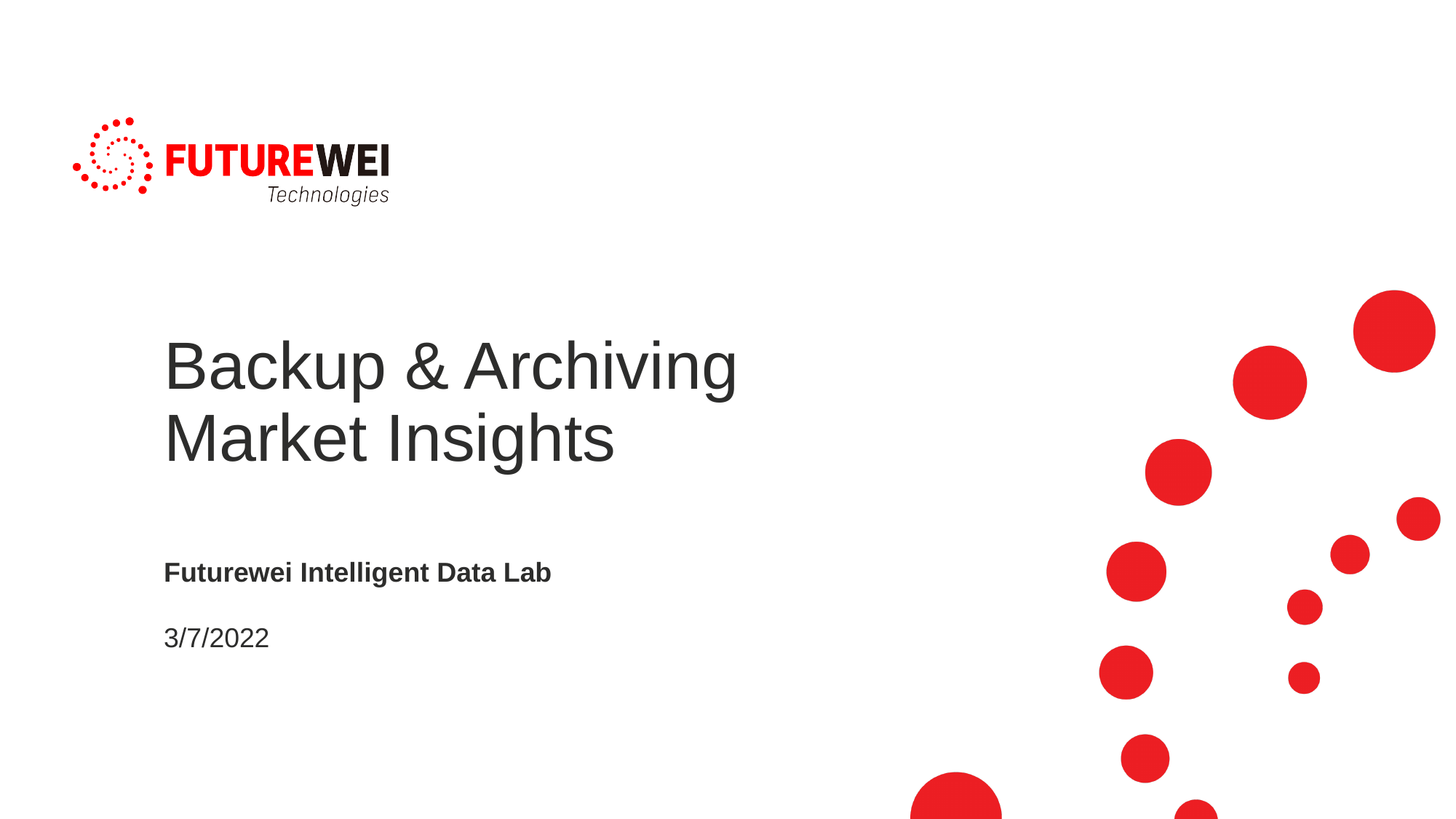

# Backup & Archiving Market Insights
Futurewei Intelligent Data Lab

3/7/2022